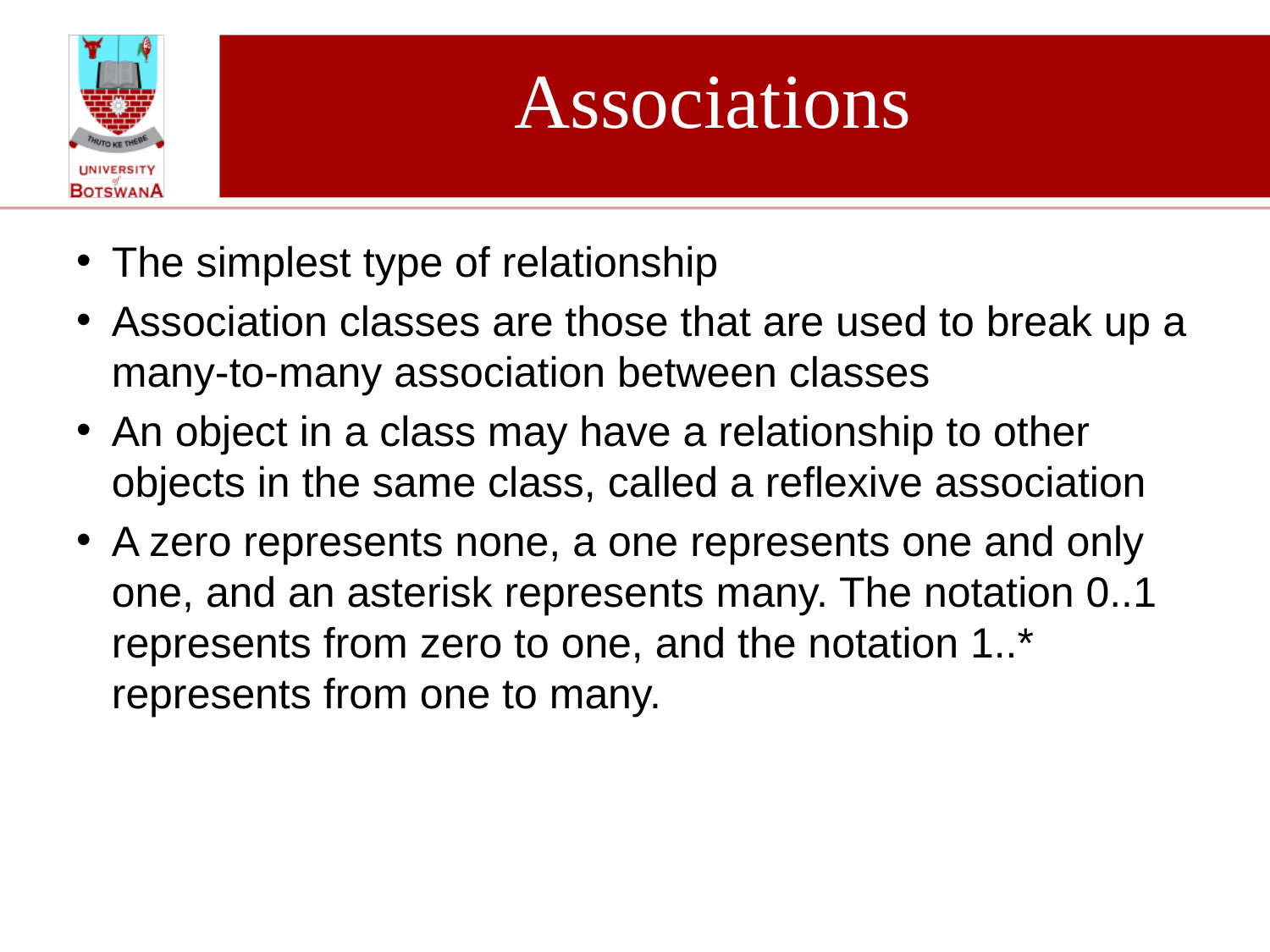

# Associations
The simplest type of relationship
Association classes are those that are used to break up a many-to-many association between classes
An object in a class may have a relationship to other objects in the same class, called a reflexive association
A zero represents none, a one represents one and only one, and an asterisk represents many. The notation 0..1 represents from zero to one, and the notation 1..* represents from one to many.